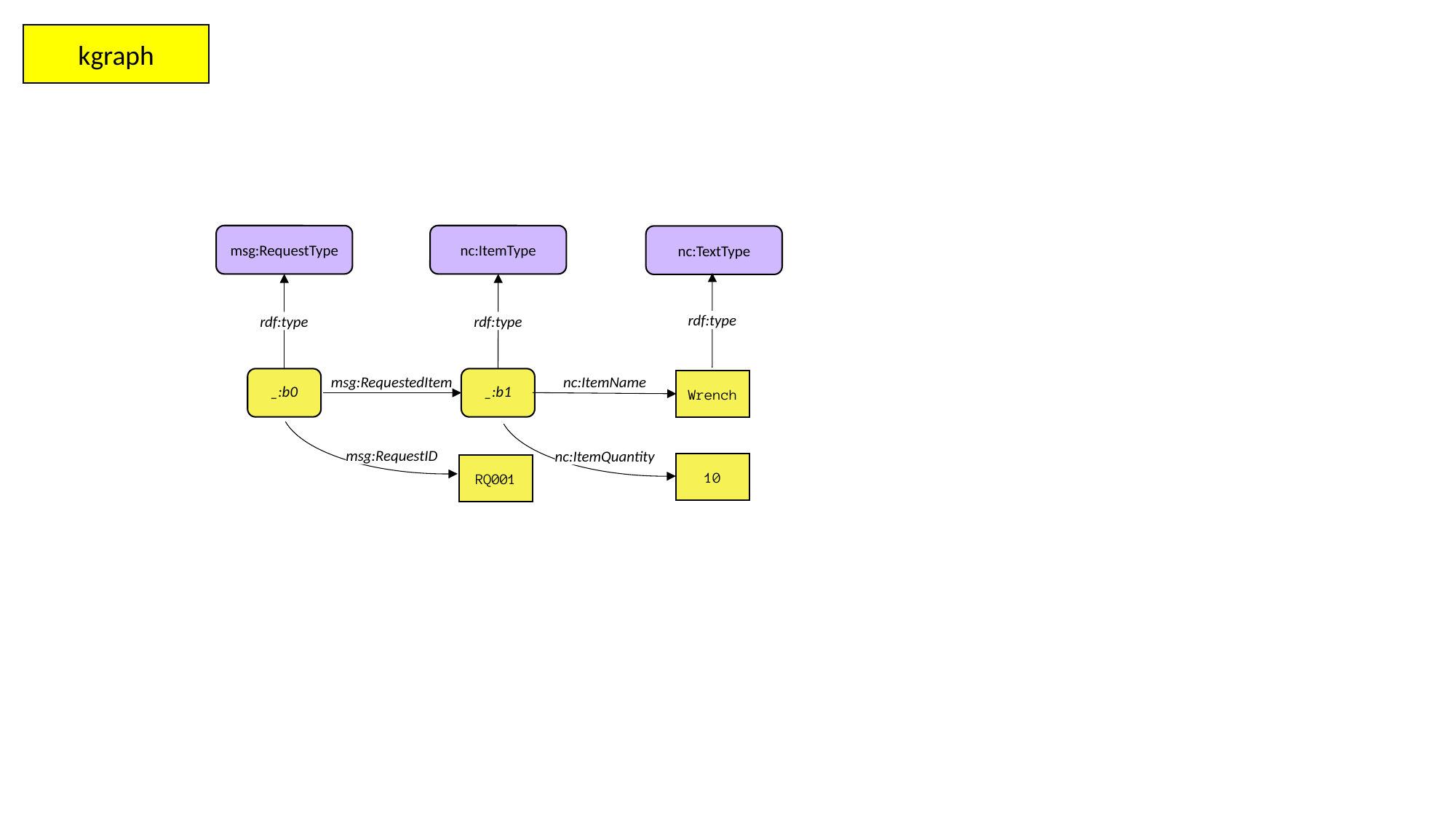

kgraph
msg:RequestType
nc:ItemType
nc:TextType
rdf:type
rdf:type
rdf:type

msg:RequestedItem
nc:ItemName
_:b0
_:b1
Wrench
msg:RequestID
nc:ItemQuantity
10
RQ001